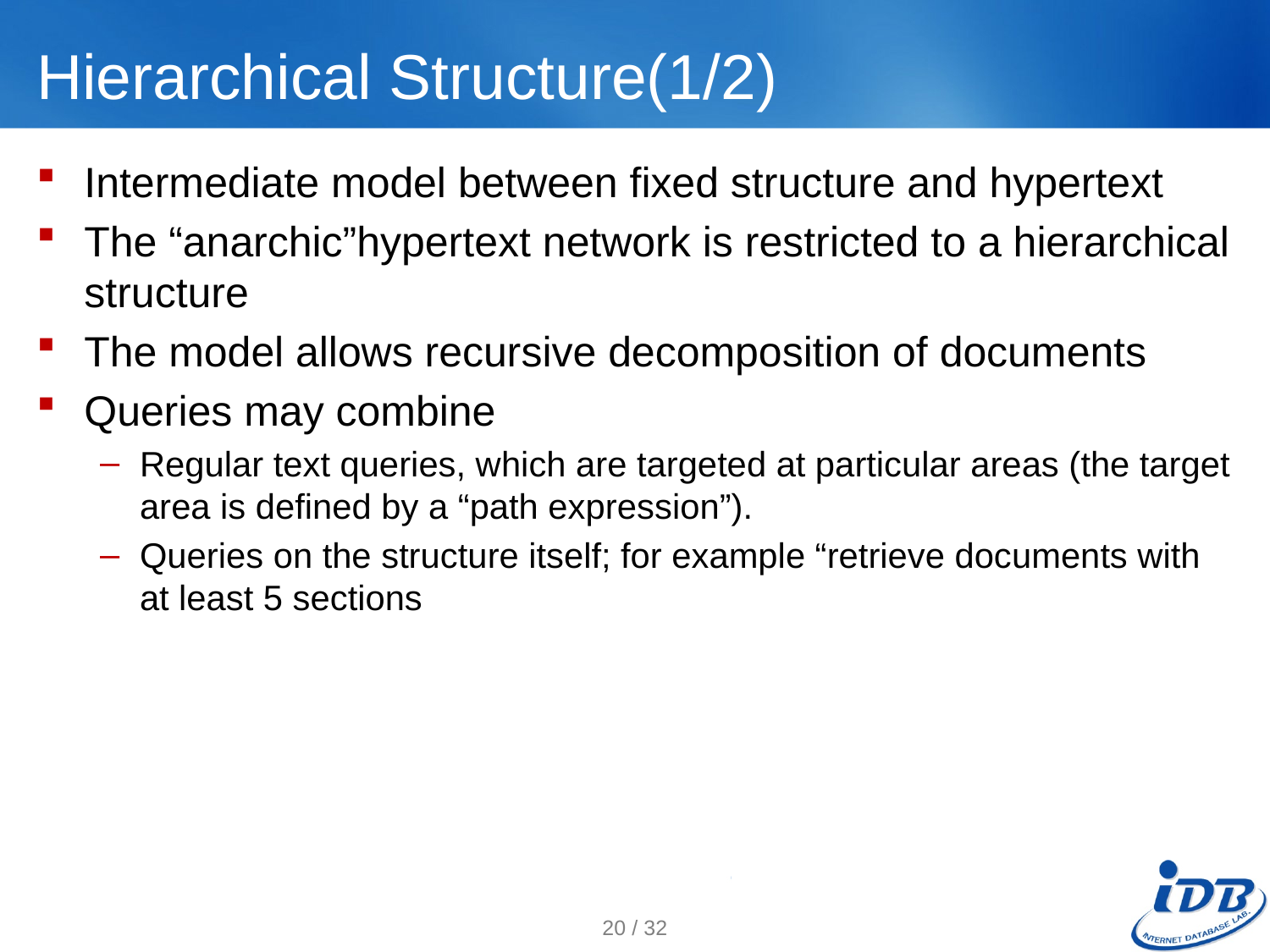

# Hierarchical Structure(1/2)
Intermediate model between fixed structure and hypertext
The “anarchic”hypertext network is restricted to a hierarchical structure
The model allows recursive decomposition of documents
Queries may combine
Regular text queries, which are targeted at particular areas (the target area is defined by a “path expression”).
Queries on the structure itself; for example “retrieve documents with at least 5 sections

20